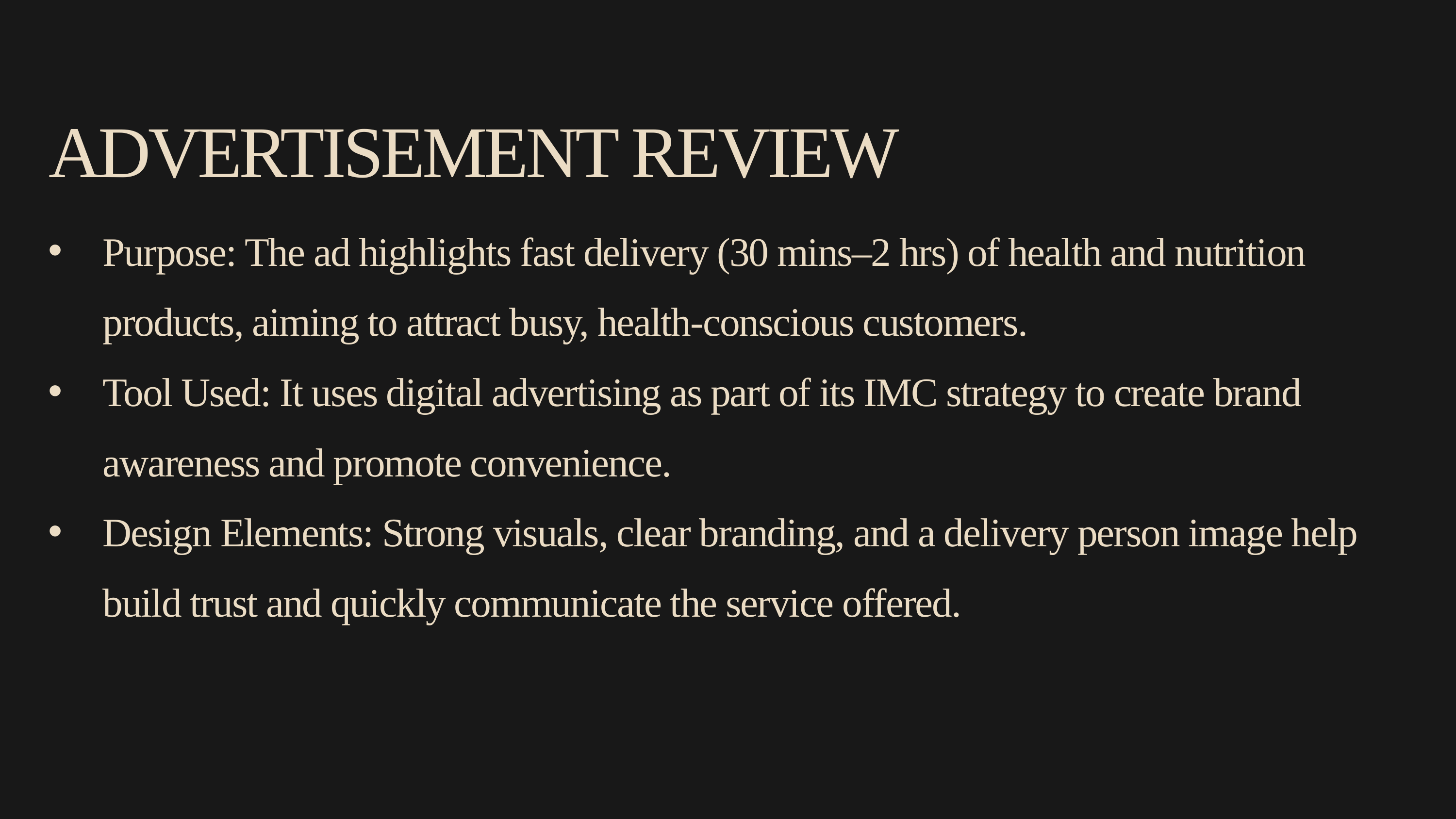

ADVERTISEMENT REVIEW
Purpose: The ad highlights fast delivery (30 mins–2 hrs) of health and nutrition products, aiming to attract busy, health-conscious customers.
Tool Used: It uses digital advertising as part of its IMC strategy to create brand awareness and promote convenience.
Design Elements: Strong visuals, clear branding, and a delivery person image help build trust and quickly communicate the service offered.